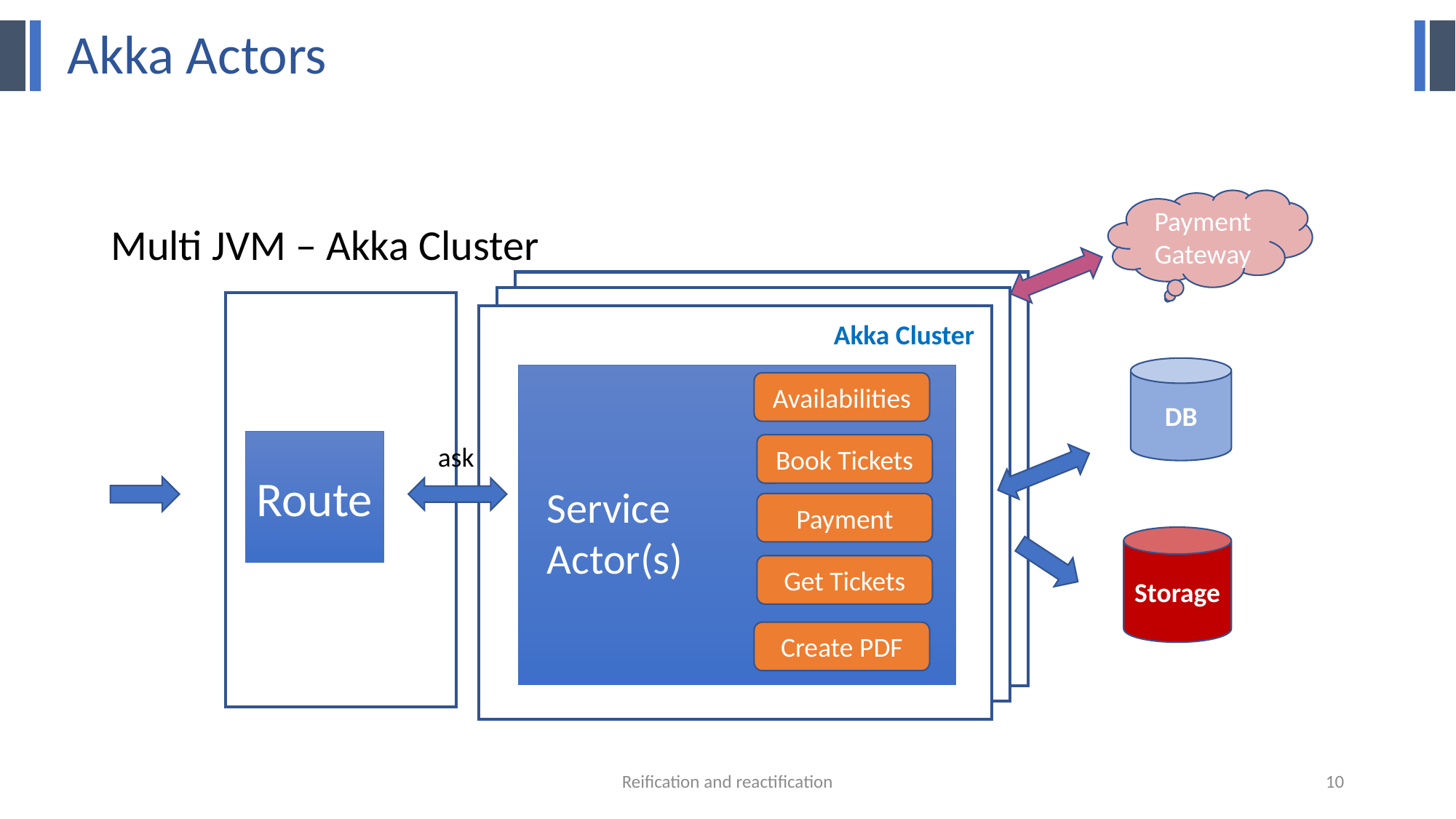

# Akka Actors

Payment Gateway
Multi JVM – Akka Cluster

Akka Cluster
DB

Availabilities
Route
ask
Book Tickets

Service
Actor(s)

Payment
Storage

Get Tickets
Create PDF
Reification and reactification
10